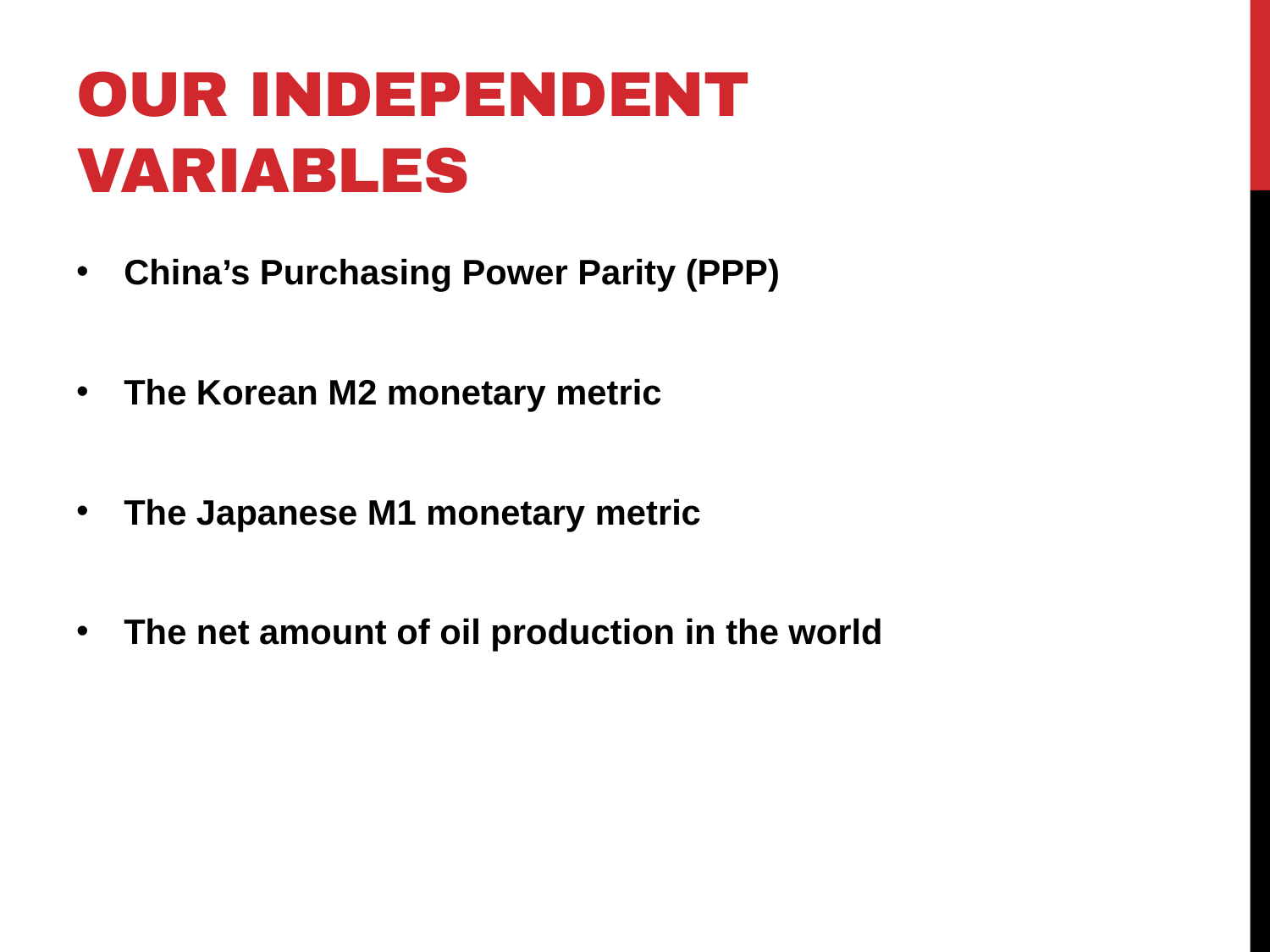

# Our Independent Variables
China’s Purchasing Power Parity (PPP)

The Korean M2 monetary metric

The Japanese M1 monetary metric

The net amount of oil production in the world